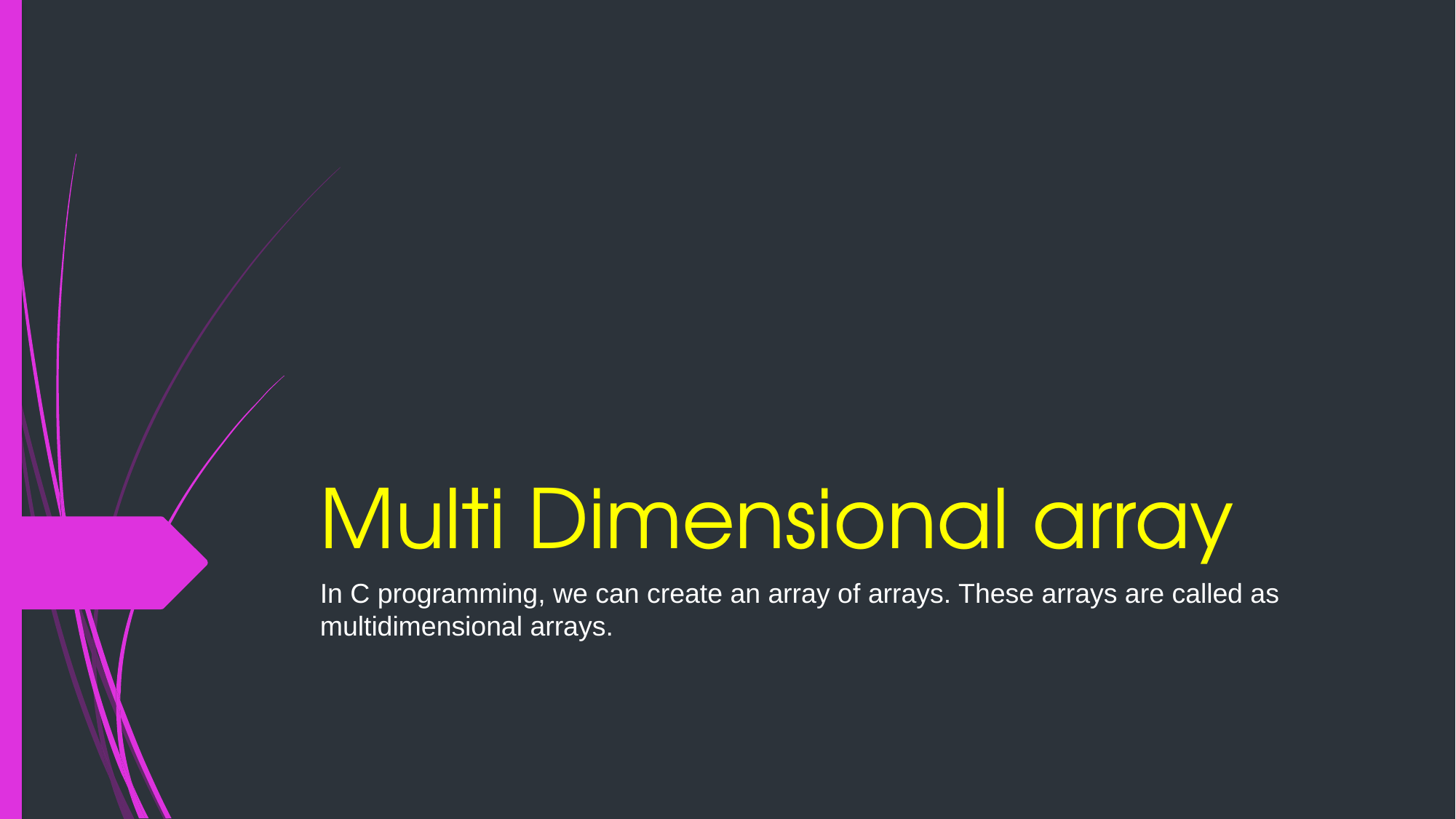

# Multi Dimensional array
In C programming, we can create an array of arrays. These arrays are called as multidimensional arrays.